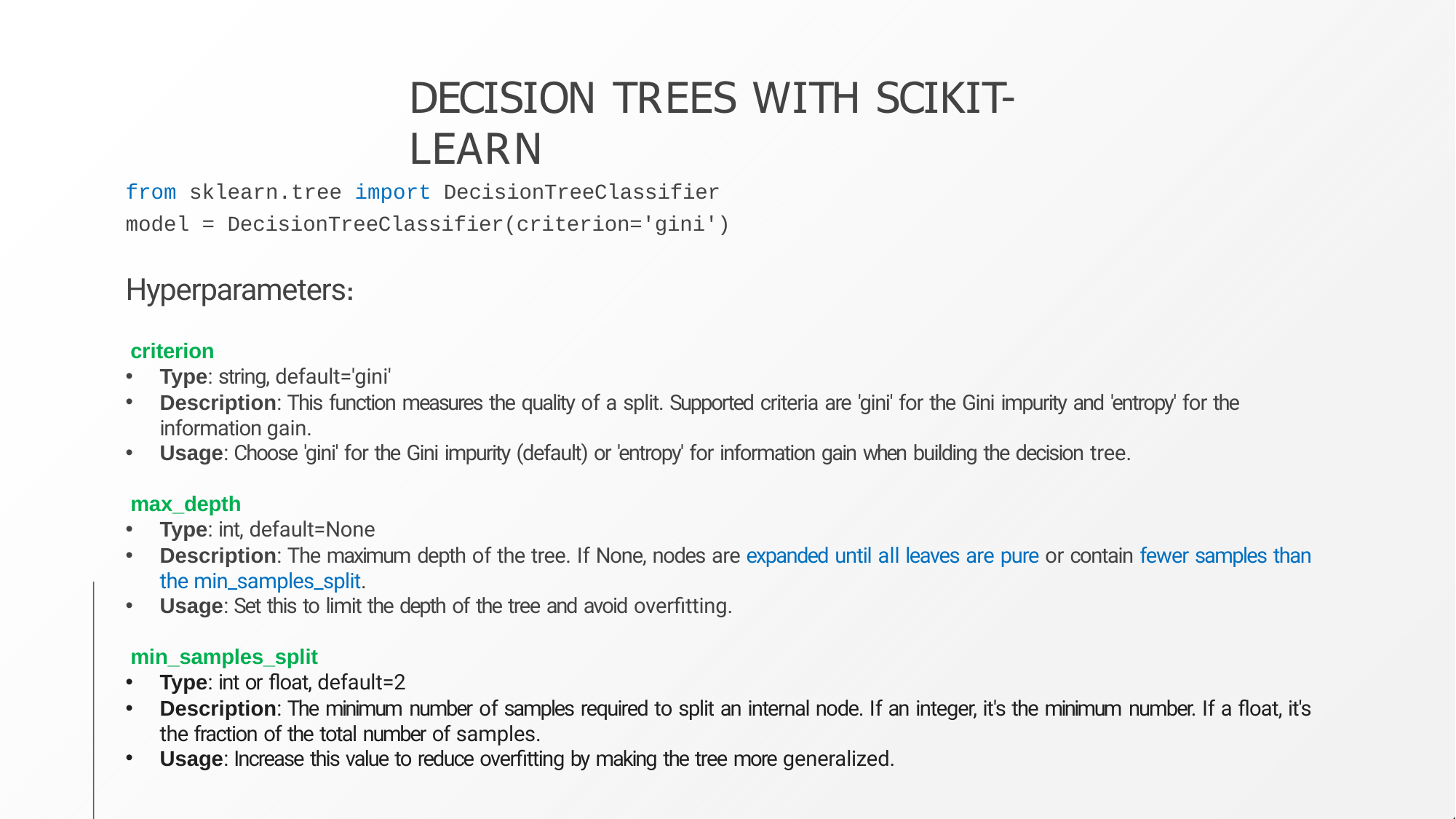

# DECISION TREES WITH SCIKIT-LEARN
from sklearn.tree import DecisionTreeClassifier model = DecisionTreeClassifier(criterion='gini')

Hyperparameters:
criterion
Type: string, default='gini'
Description: This function measures the quality of a split. Supported criteria are 'gini' for the Gini impurity and 'entropy' for the information gain.
Usage: Choose 'gini' for the Gini impurity (default) or 'entropy' for information gain when building the decision tree.
max_depth
Type: int, default=None
Description: The maximum depth of the tree. If None, nodes are expanded until all leaves are pure or contain fewer samples than the min_samples_split.
Usage: Set this to limit the depth of the tree and avoid overfitting.
min_samples_split
Type: int or float, default=2
Description: The minimum number of samples required to split an internal node. If an integer, it's the minimum number. If a float, it's the fraction of the total number of samples.
Usage: Increase this value to reduce overfitting by making the tree more generalized.